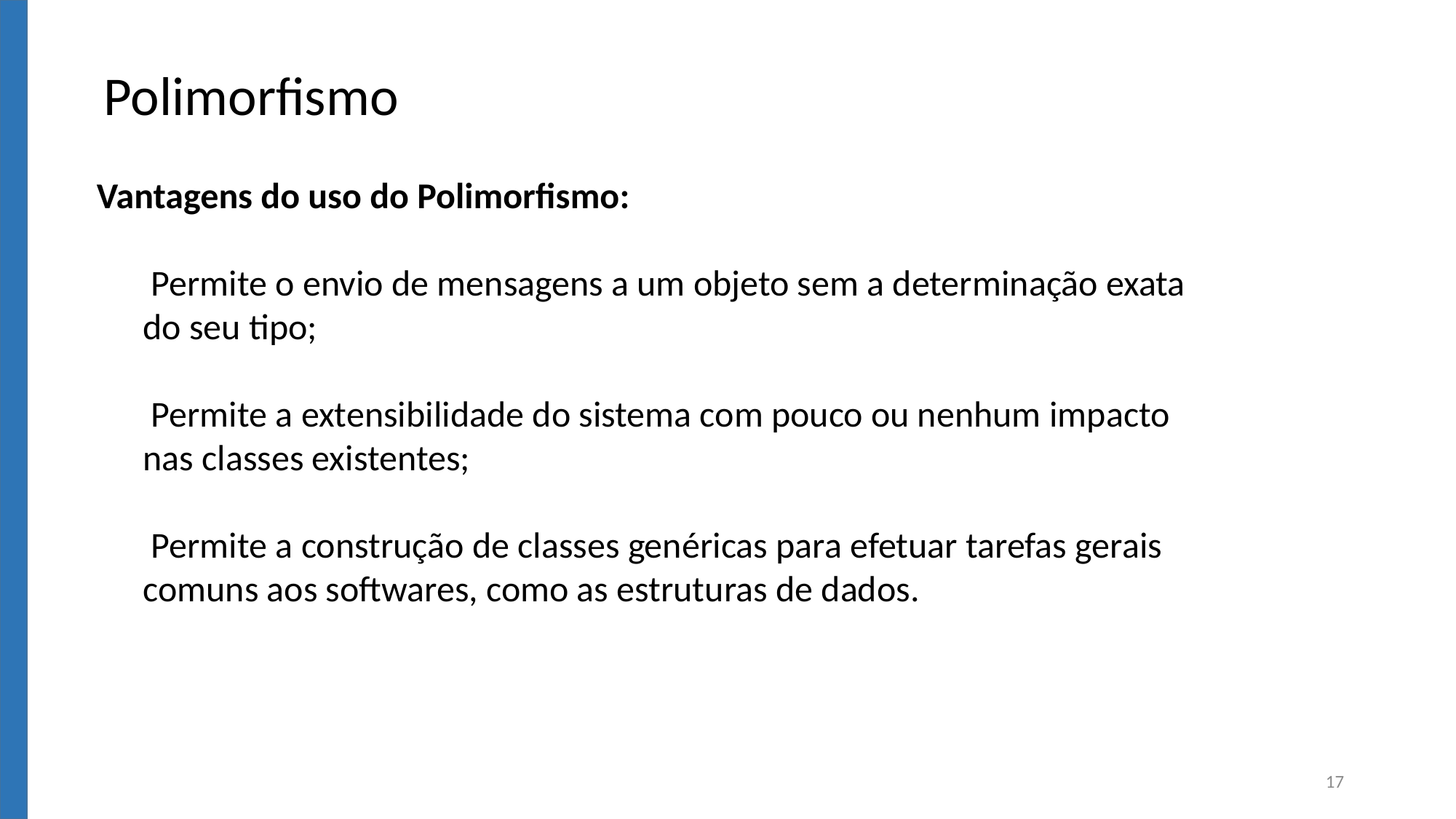

Polimorfismo

 Vantagens do uso do Polimorfismo:

 Permite o envio de mensagens a um objeto sem a determinação exata do seu tipo;

 Permite a extensibilidade do sistema com pouco ou nenhum impacto nas classes existentes;

 Permite a construção de classes genéricas para efetuar tarefas gerais comuns aos softwares, como as estruturas de dados.
17